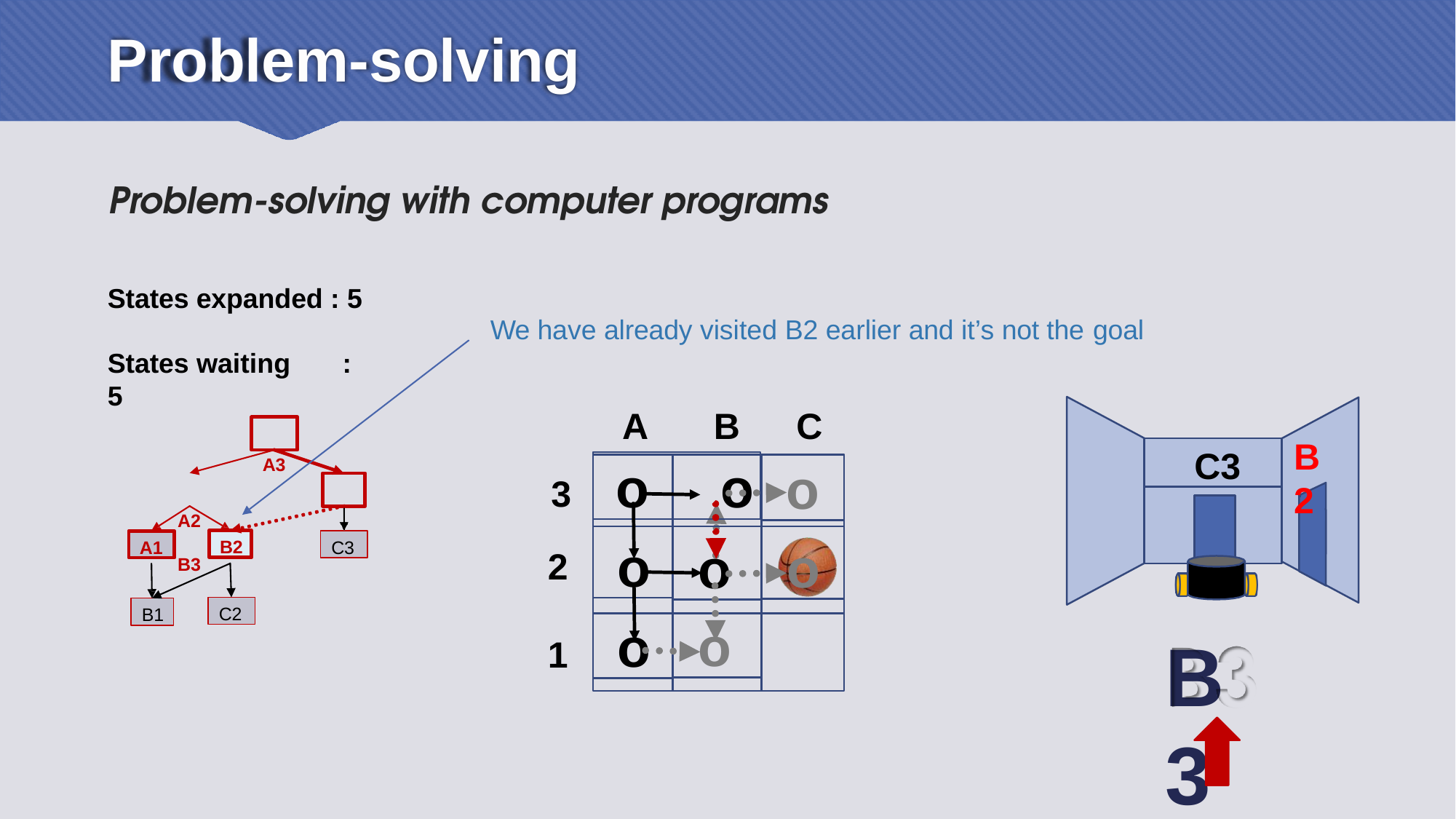

# Problem-solving
Problem-solving with computer programs
States expanded : 5

States waiting	: 5

A3

A2	B3
We have already visited B2 earlier and it’s not the goal

A	B	C

B2
C3

o	o

o
3
2

o
o
o
B2
C3
A1

C2
B1
o
o
B3
1